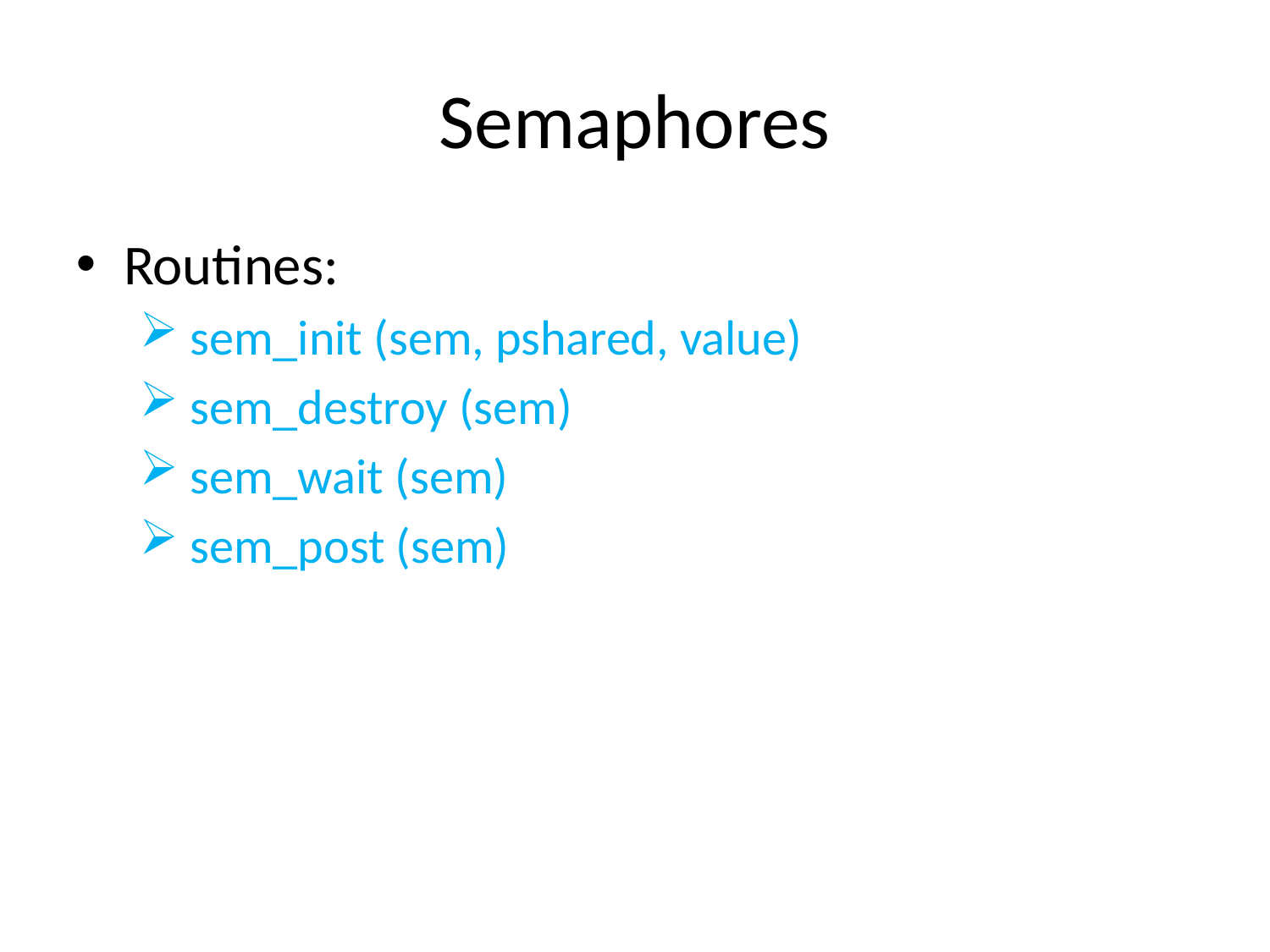

Semaphores
Routines:
 sem_init (sem, pshared, value)
 sem_destroy (sem)
 sem_wait (sem)
 sem_post (sem)